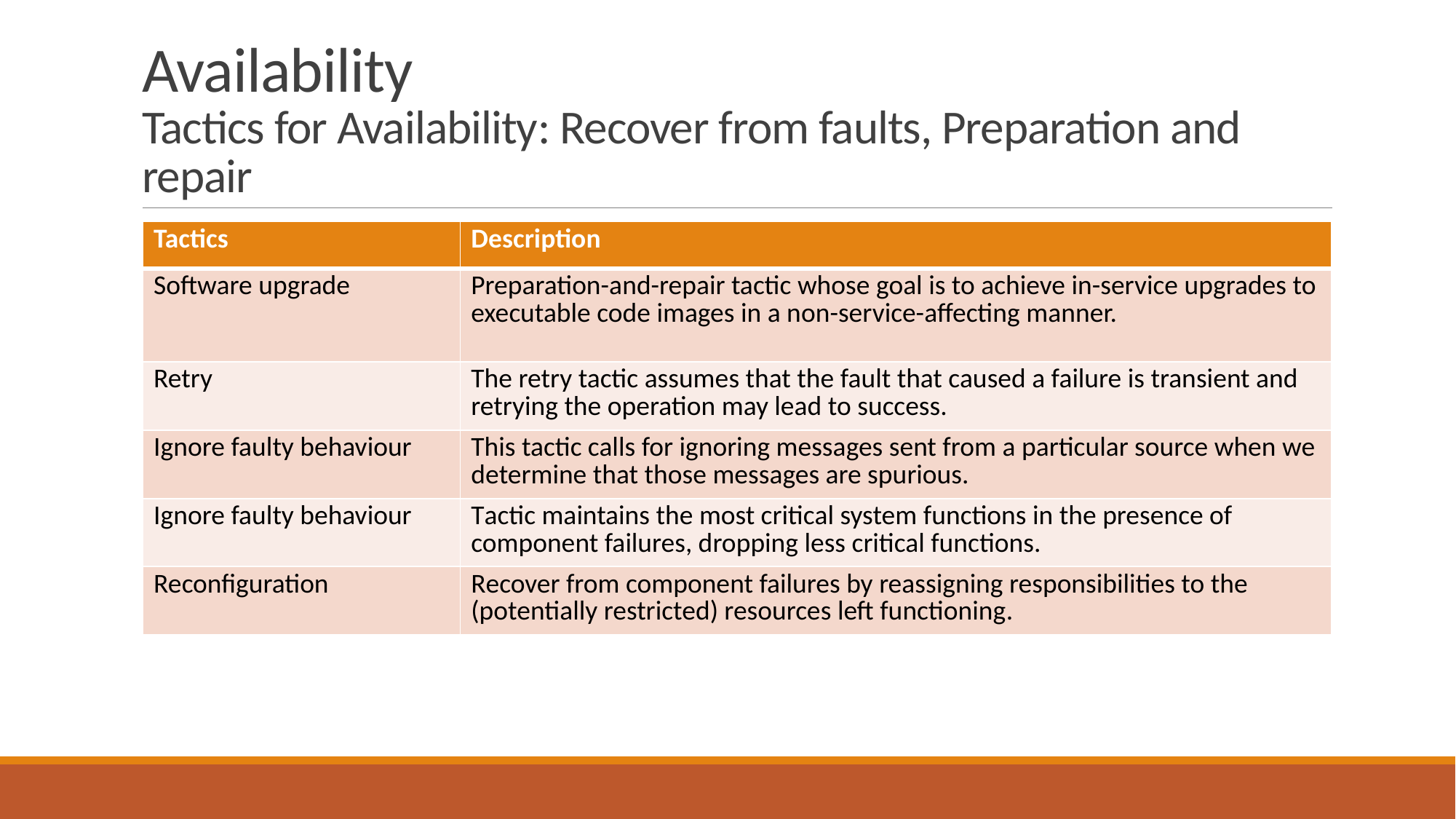

# Availability Tactics for Availability: Recover from faults, Preparation and repair
| Tactics | Description |
| --- | --- |
| Software upgrade | Preparation-and-repair tactic whose goal is to achieve in-service upgrades to executable code images in a non-service-affecting manner. |
| Retry | The retry tactic assumes that the fault that caused a failure is transient and retrying the operation may lead to success. |
| Ignore faulty behaviour | This tactic calls for ignoring messages sent from a particular source when we determine that those messages are spurious. |
| Ignore faulty behaviour | Tactic maintains the most critical system functions in the presence of component failures, dropping less critical functions. |
| Reconfiguration | Recover from component failures by reassigning responsibilities to the (potentially restricted) resources left functioning. |